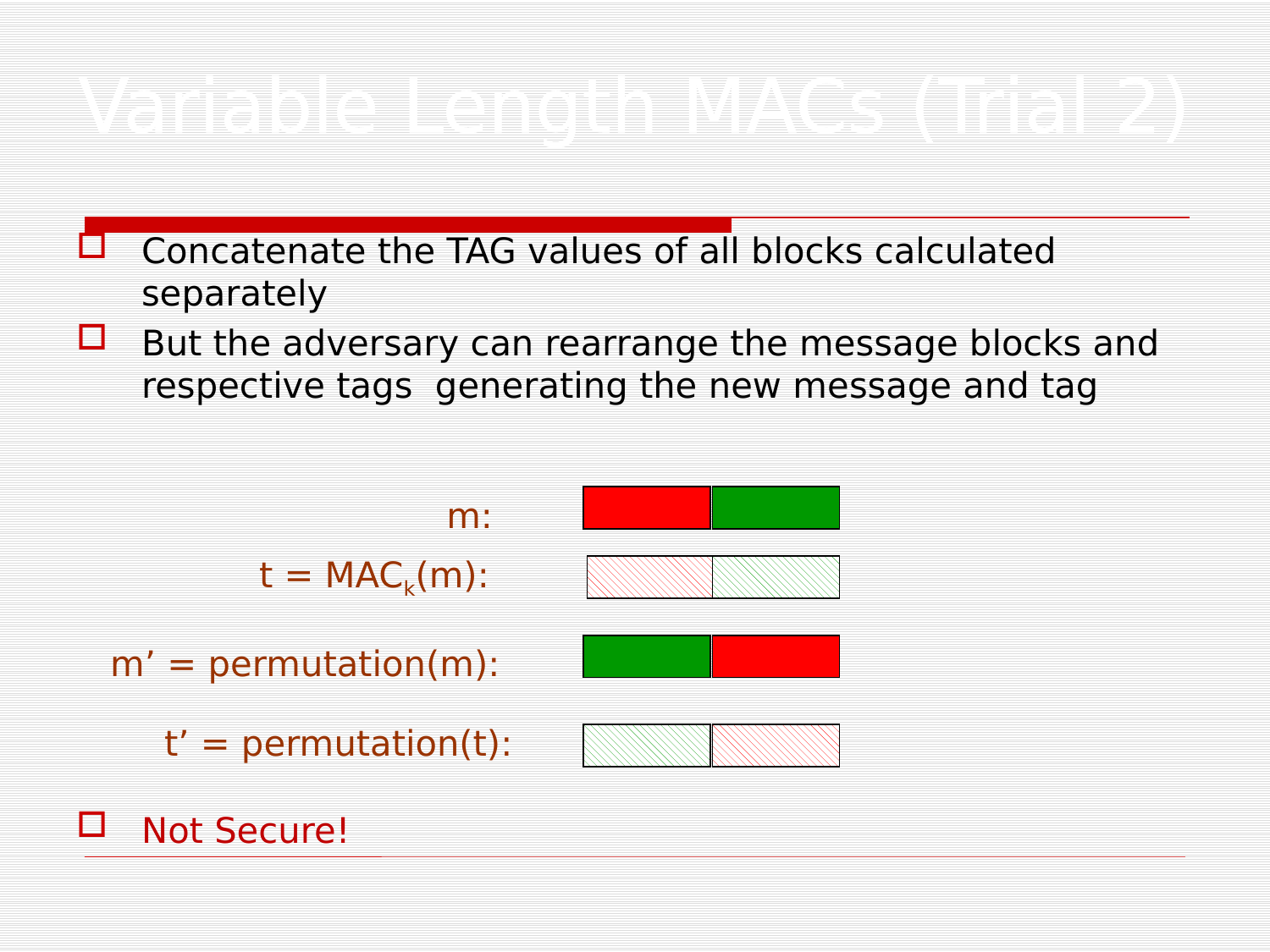

Variable Length MACs (Trial 2)
Concatenate the TAG values of all blocks calculated separately
But the adversary can rearrange the message blocks and respective tags  generating the new message and tag

Not Secure!
m:

     t = MACk(m):

    m’ = permutation(m):

      t’ = permutation(t):